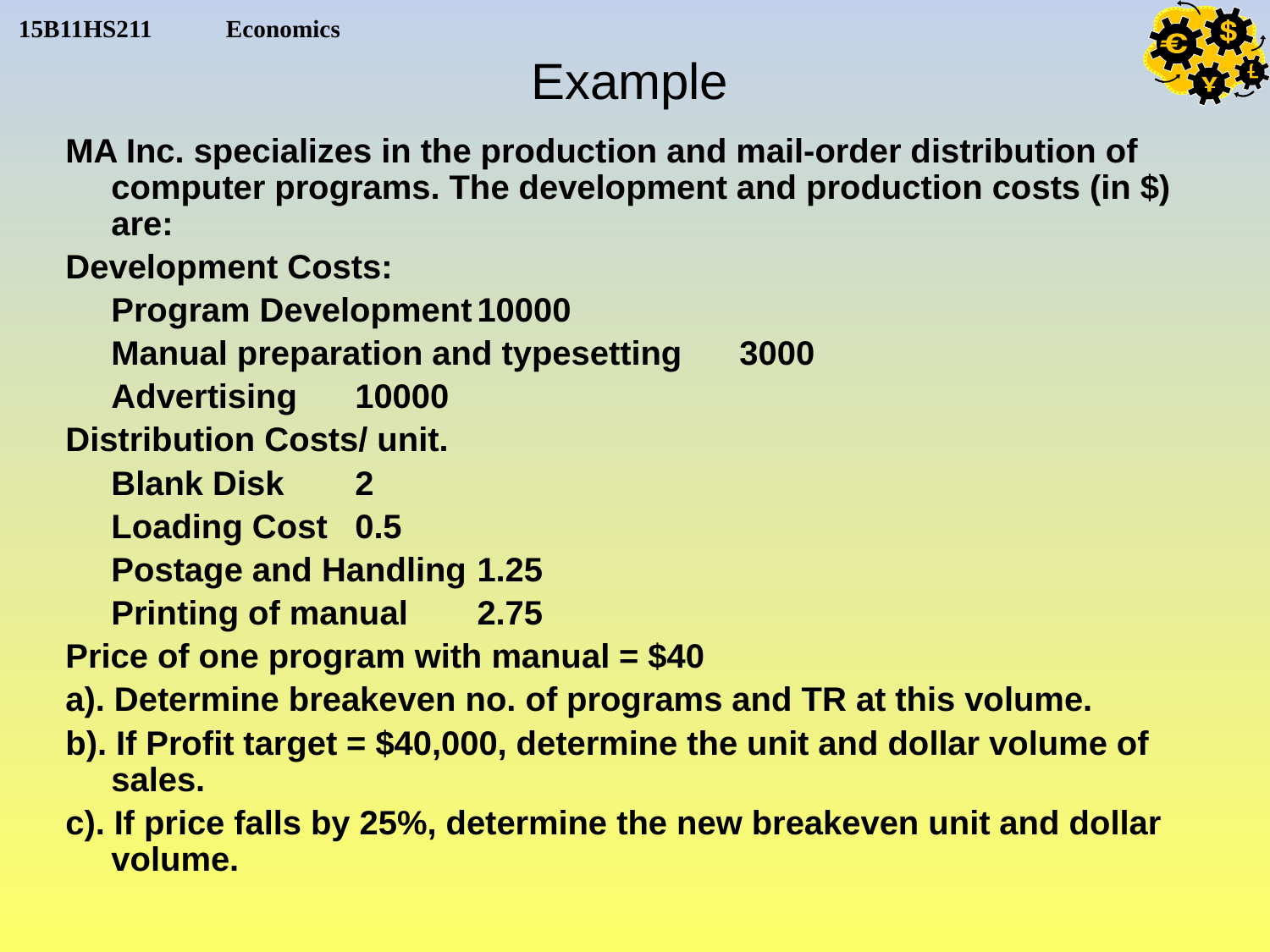

# Example
MA Inc. specializes in the production and mail-order distribution of computer programs. The development and production costs (in $) are:
Development Costs:
	Program Development			10000
	Manual preparation and typesetting	  3000
	Advertising					10000
Distribution Costs/ unit.
	Blank Disk					2
	Loading Cost				0.5
	Postage and Handling			1.25
	Printing of manual				2.75
Price of one program with manual = $40
a). Determine breakeven no. of programs and TR at this volume.
b). If Profit target = $40,000, determine the unit and dollar volume of sales.
c). If price falls by 25%, determine the new breakeven unit and dollar volume.